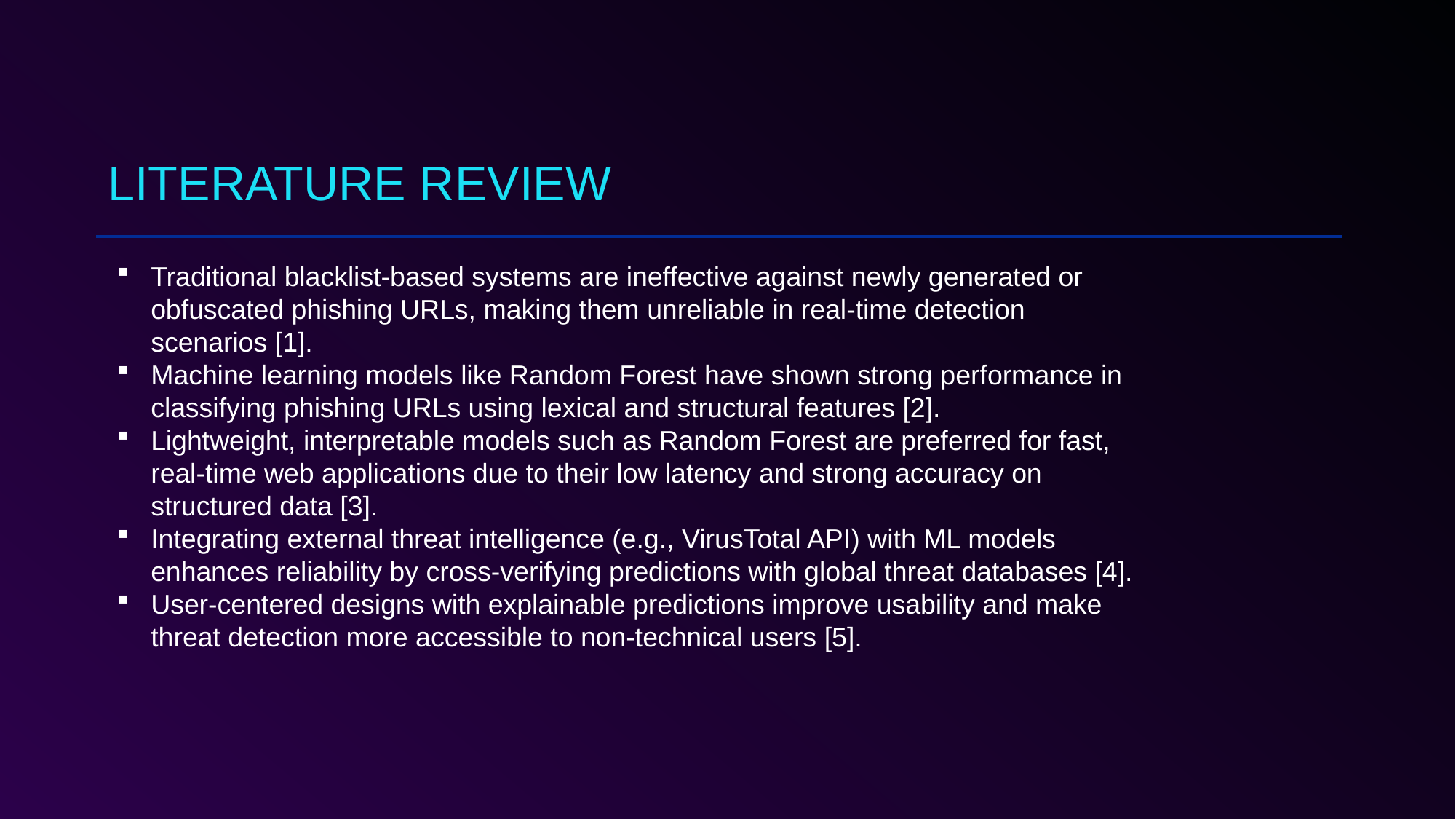

# LITERATURE REVIEW
Traditional blacklist-based systems are ineffective against newly generated or obfuscated phishing URLs, making them unreliable in real-time detection scenarios [1].
Machine learning models like Random Forest have shown strong performance in classifying phishing URLs using lexical and structural features [2].
Lightweight, interpretable models such as Random Forest are preferred for fast, real-time web applications due to their low latency and strong accuracy on structured data [3].
Integrating external threat intelligence (e.g., VirusTotal API) with ML models enhances reliability by cross-verifying predictions with global threat databases [4].
User-centered designs with explainable predictions improve usability and make threat detection more accessible to non-technical users [5].